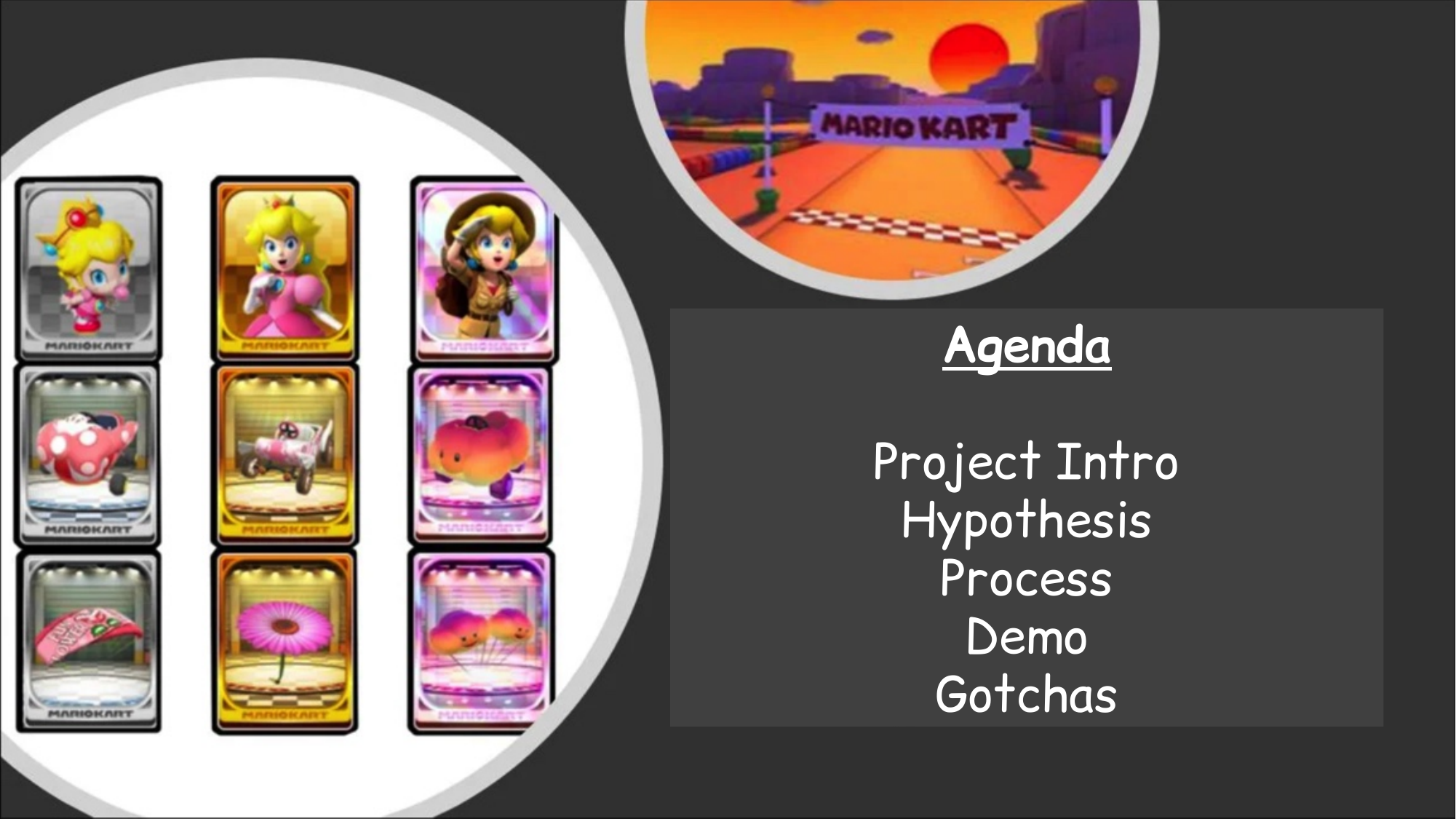

Agenda

Project Intro
Hypothesis
Process
Demo
Gotchas